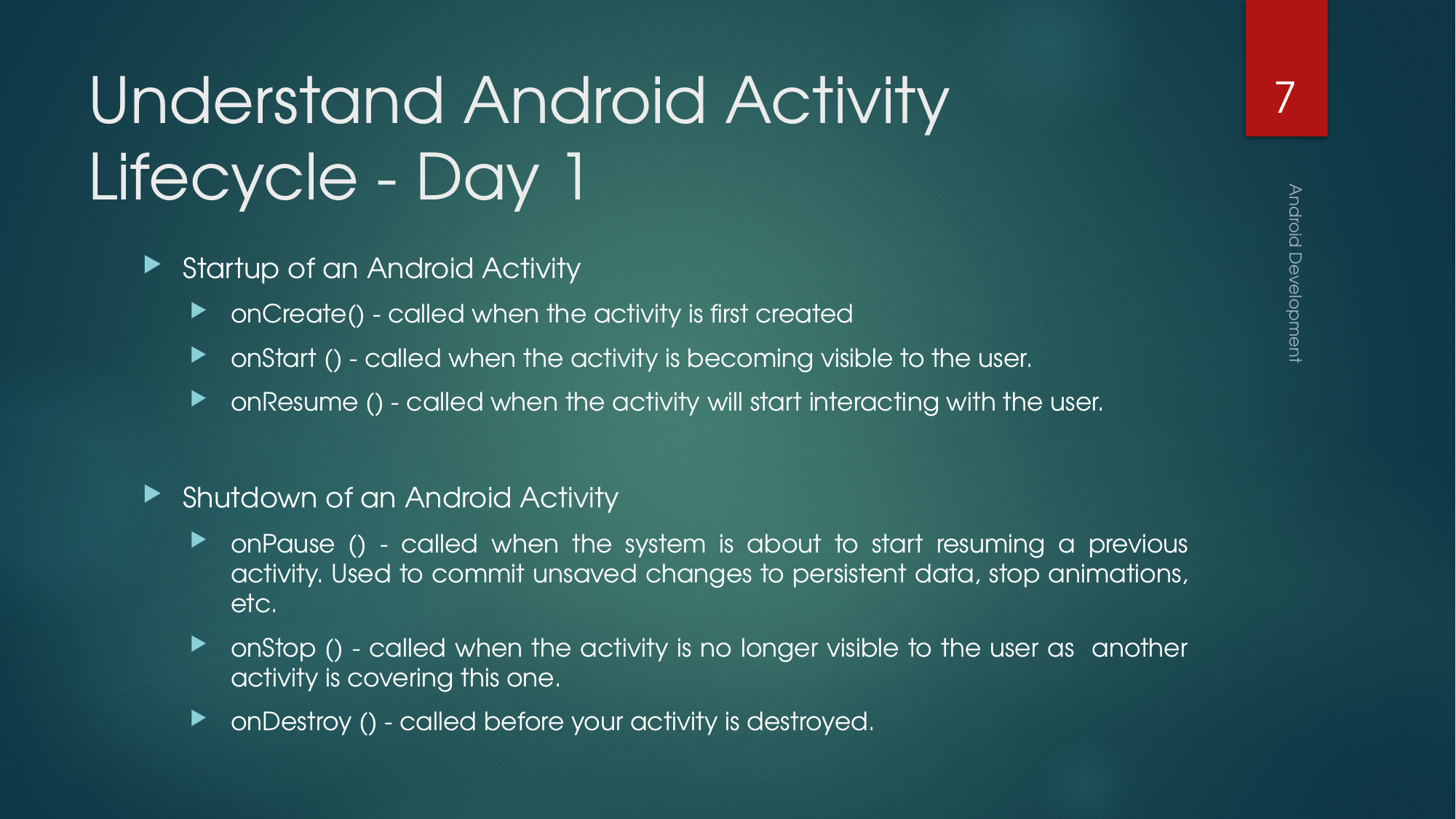

7
# Understand Android Activity Lifecycle - Day 1
Startup of an Android Activity
onCreate() - called when the activity is first created
onStart () - called when the activity is becoming visible to the user.
onResume () - called when the activity will start interacting with the user.

Shutdown of an Android Activity
onPause () - called when the system is about to start resuming a previous activity. Used to commit unsaved changes to persistent data, stop animations, etc.
onStop () - called when the activity is no longer visible to the user as  another activity is covering this one.
onDestroy () - called before your activity is destroyed.
Android Development